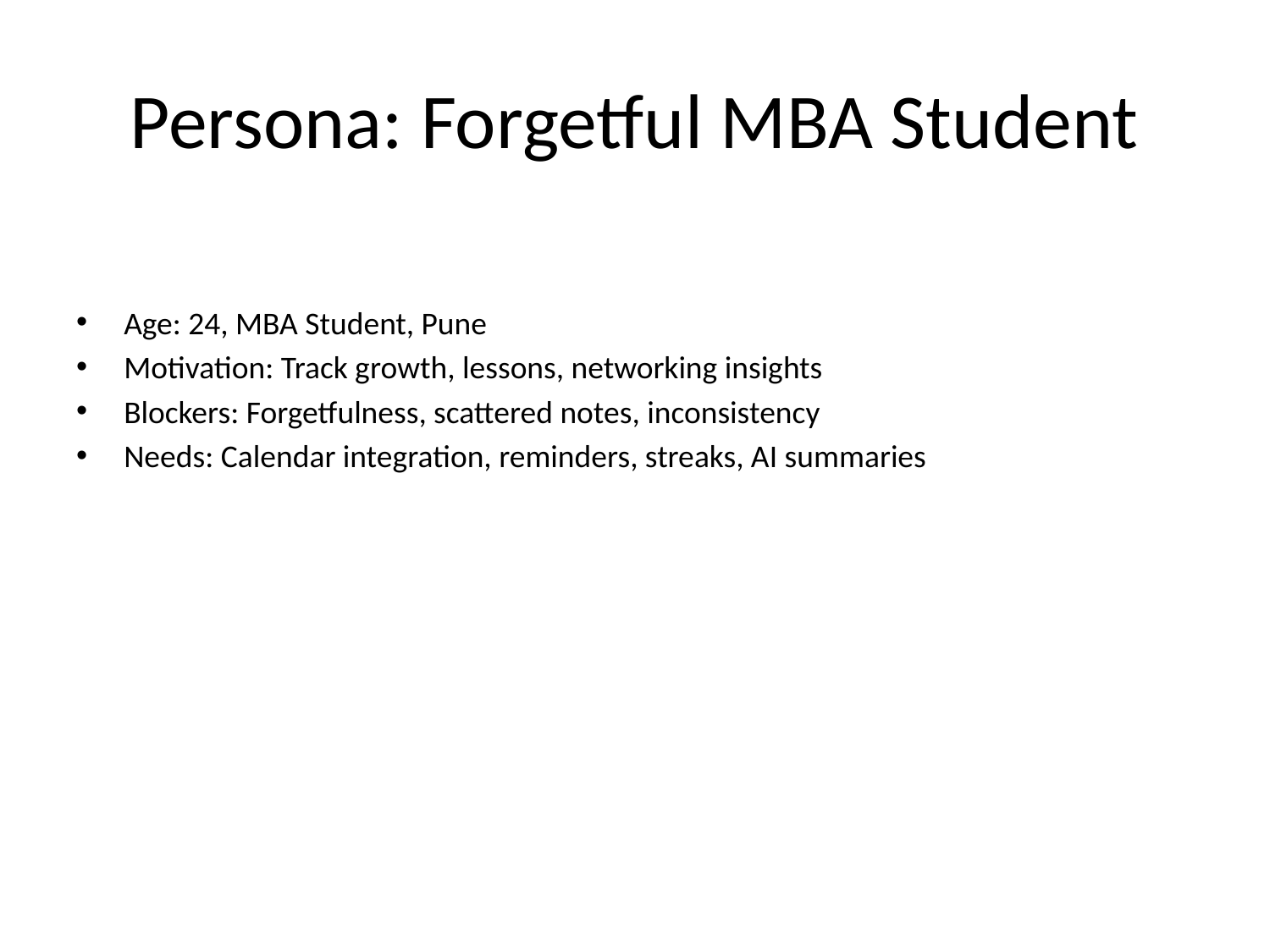

# Persona: Forgetful MBA Student

Age: 24, MBA Student, Pune
Motivation: Track growth, lessons, networking insights
Blockers: Forgetfulness, scattered notes, inconsistency
Needs: Calendar integration, reminders, streaks, AI summaries